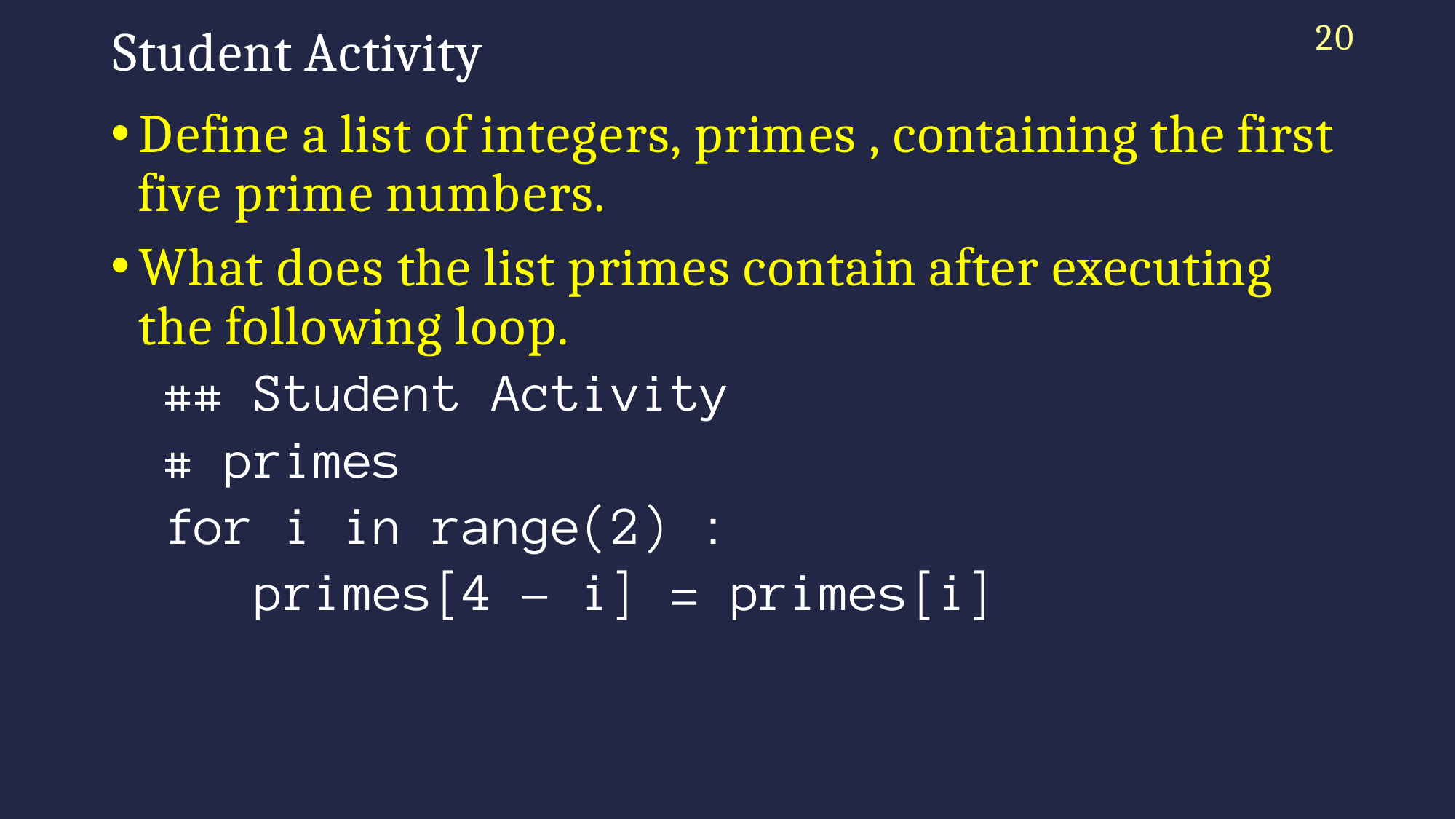

20
# Student Activity
Define a list of integers, primes , containing the first five prime numbers.
What does the list primes contain after executing the following loop.
## Student Activity
# primes
for i in range(2) :
   primes[4 - i] = primes[i]